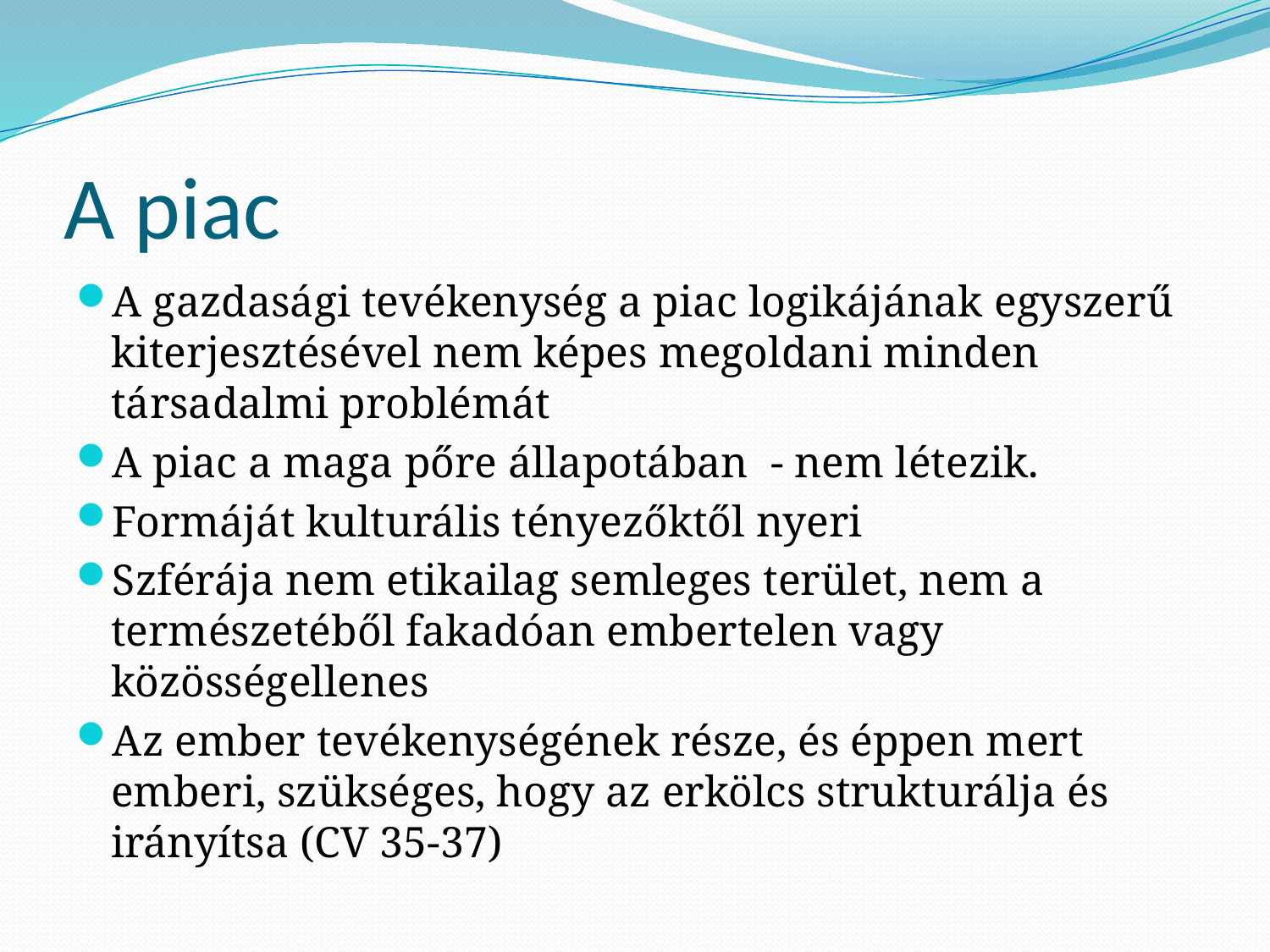

# A piac
A gazdasági tevékenység a piac logikájának egyszerű kiterjesztésével nem képes megoldani minden társadalmi problémát
A piac a maga pőre állapotában  - nem létezik.
Formáját kulturális tényezőktől nyeri
Szférája nem etikailag semleges terület, nem a természetéből fakadóan embertelen vagy közösségellenes
Az ember tevékenységének része, és éppen mert emberi, szükséges, hogy az erkölcs strukturálja és irányítsa (CV 35-37)